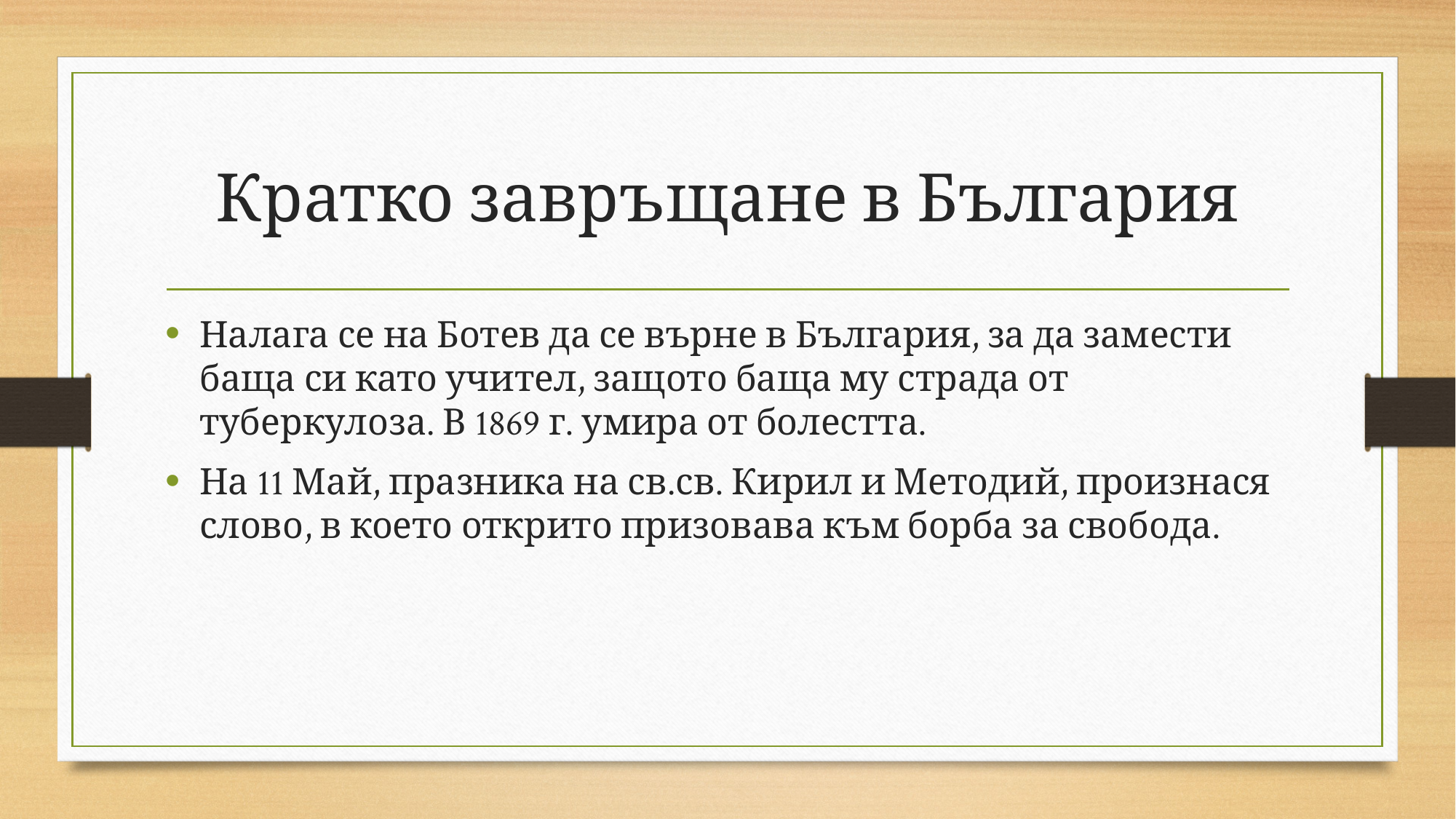

# Кратко завръщане в България
Налага се на Ботев да се върне в България, за да замести баща си като учител, защото баща му страда от туберкулоза. В 1869 г. умира от болестта.
На 11 Май, празника на св.св. Кирил и Методий, произнася слово, в което открито призовава към борба за свобода.